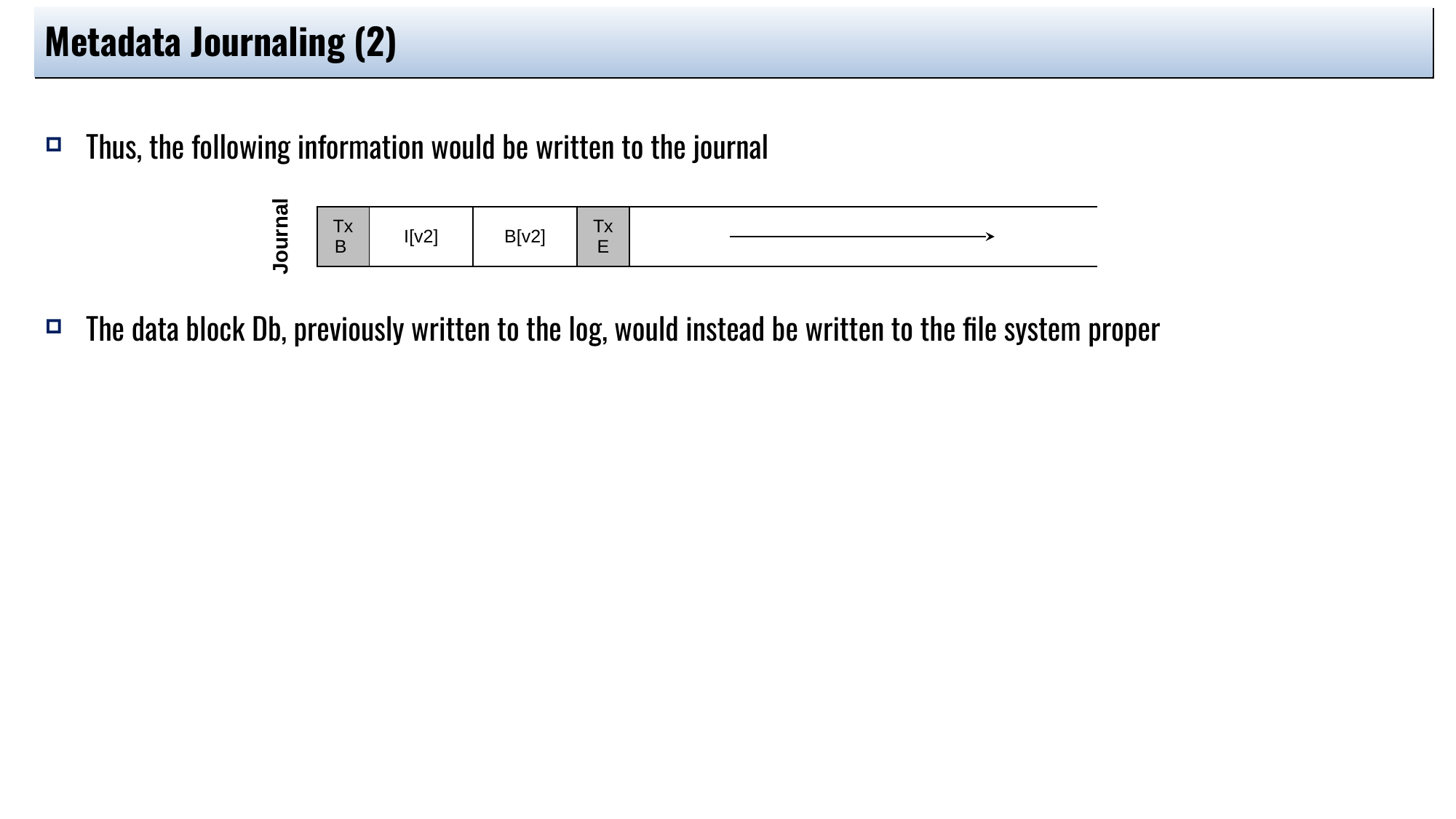

# Metadata Journaling (2)
Thus, the following information would be written to the journal

The data block Db, previously written to the log, would instead be written to the file system proper

| TxB | I[v2] | B[v2] | TxE |  |
| --- | --- | --- | --- | --- |
Journal